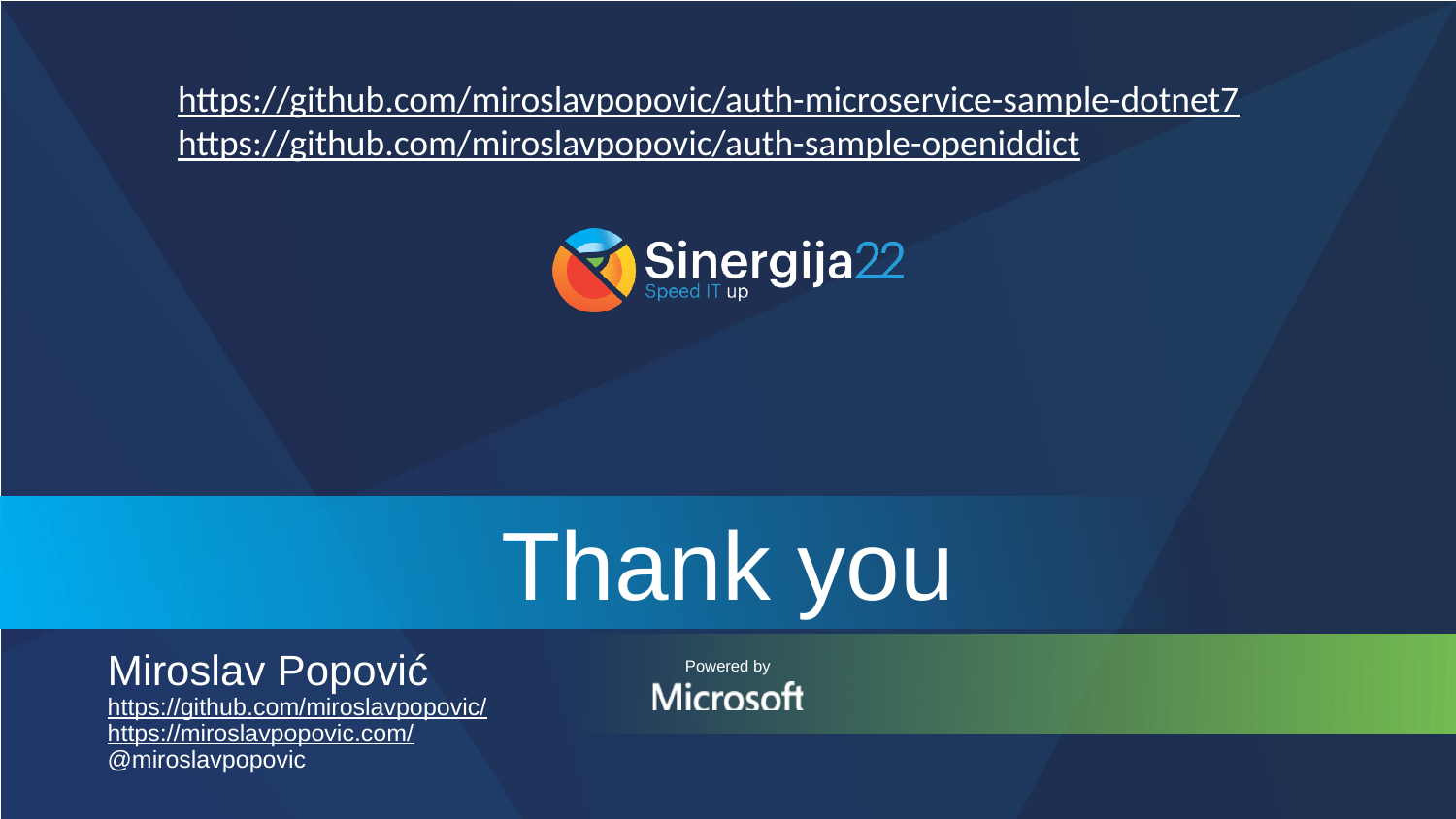

https://github.com/miroslavpopovic/auth-microservice-sample-dotnet7
https://github.com/miroslavpopovic/auth-sample-openiddict

Miroslav Popović
https://github.com/miroslavpopovic/
https://miroslavpopovic.com/
@miroslavpopovic